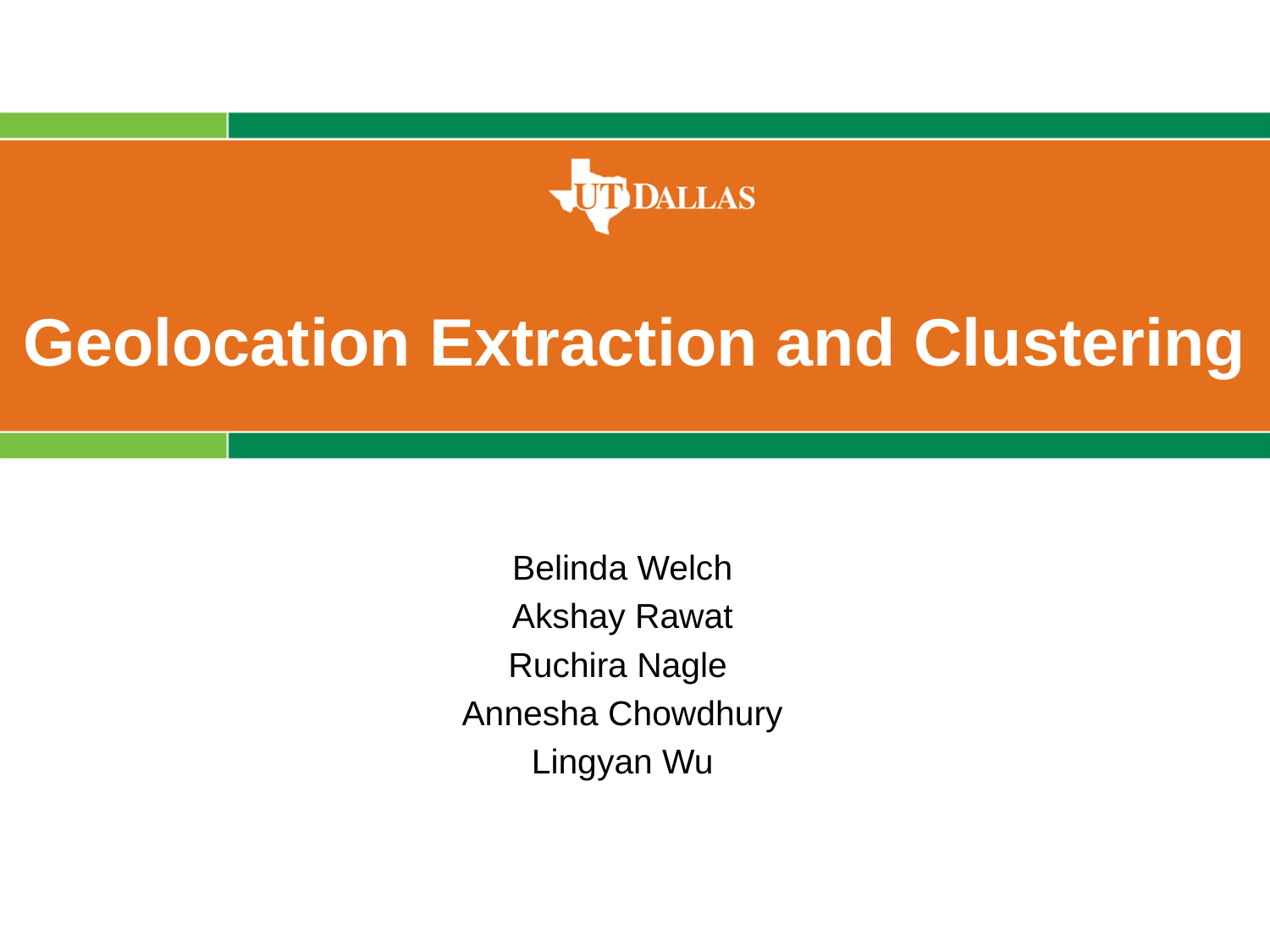

# Geolocation Extraction and Clustering
Belinda Welch
Akshay Rawat
Ruchira Nagle
Annesha Chowdhury
Lingyan Wu